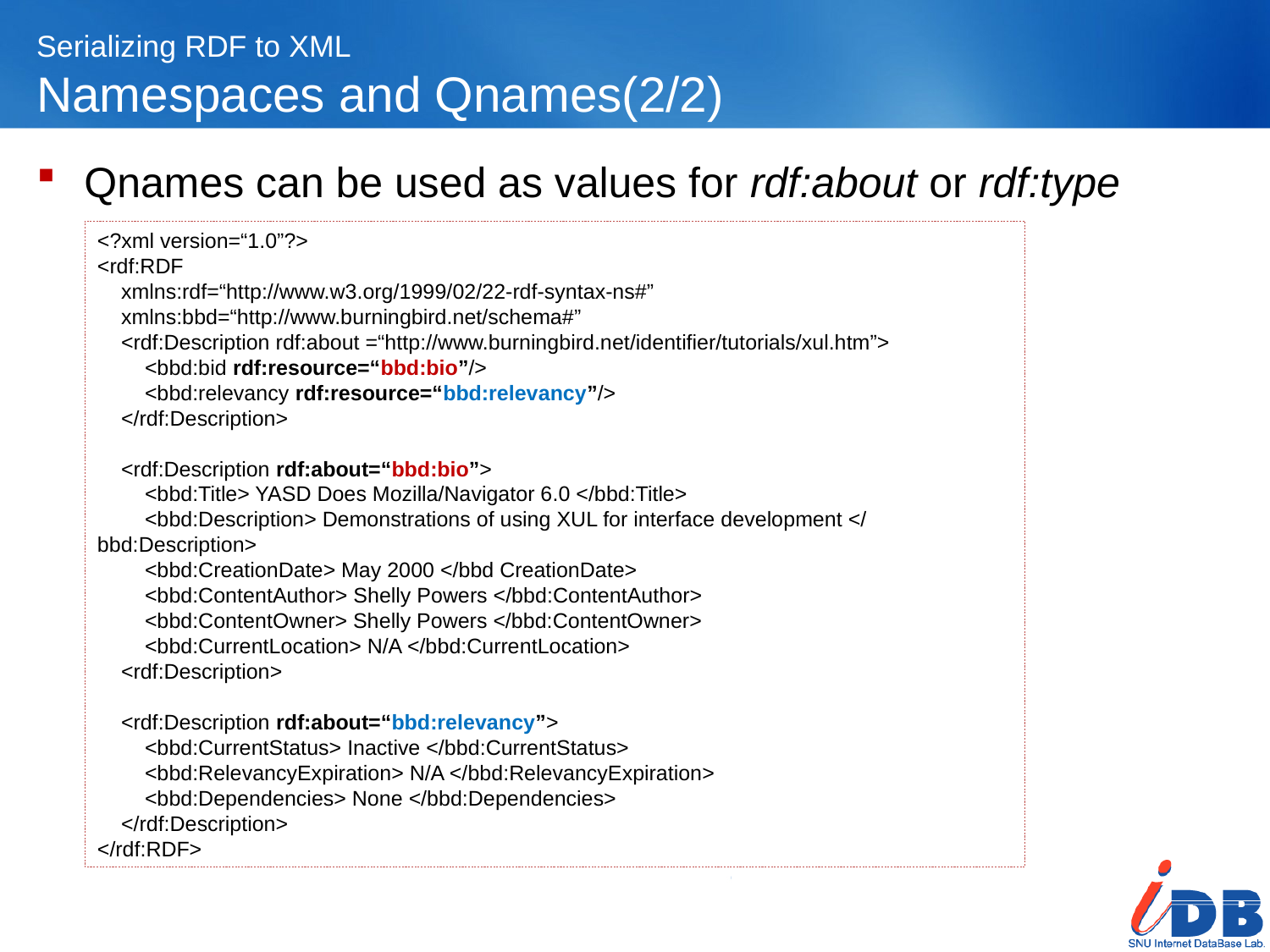

# Serializing RDF to XML Namespaces and Qnames(2/2)
Qnames can be used as values for rdf:about or rdf:type
<?xml version=“1.0”?>
<rdf:RDF
    xmlns:rdf=“http://www.w3.org/1999/02/22-rdf-syntax-ns#”
    xmlns:bbd=“http://www.burningbird.net/schema#”
    <rdf:Description rdf:about =“http://www.burningbird.net/identifier/tutorials/xul.htm”>
        <bbd:bid rdf:resource=“bbd:bio”/>
        <bbd:relevancy rdf:resource=“bbd:relevancy”/>
    </rdf:Description>

    <rdf:Description rdf:about=“bbd:bio”>
        <bbd:Title> YASD Does Mozilla/Navigator 6.0 </bbd:Title>
        <bbd:Description> Demonstrations of using XUL for interface development </bbd:Description>
        <bbd:CreationDate> May 2000 </bbd CreationDate>
        <bbd:ContentAuthor> Shelly Powers </bbd:ContentAuthor>
        <bbd:ContentOwner> Shelly Powers </bbd:ContentOwner>
        <bbd:CurrentLocation> N/A </bbd:CurrentLocation>
    <rdf:Description>

    <rdf:Description rdf:about=“bbd:relevancy”>
        <bbd:CurrentStatus> Inactive </bbd:CurrentStatus>
        <bbd:RelevancyExpiration> N/A </bbd:RelevancyExpiration>
        <bbd:Dependencies> None </bbd:Dependencies>
    </rdf:Description>
</rdf:RDF>